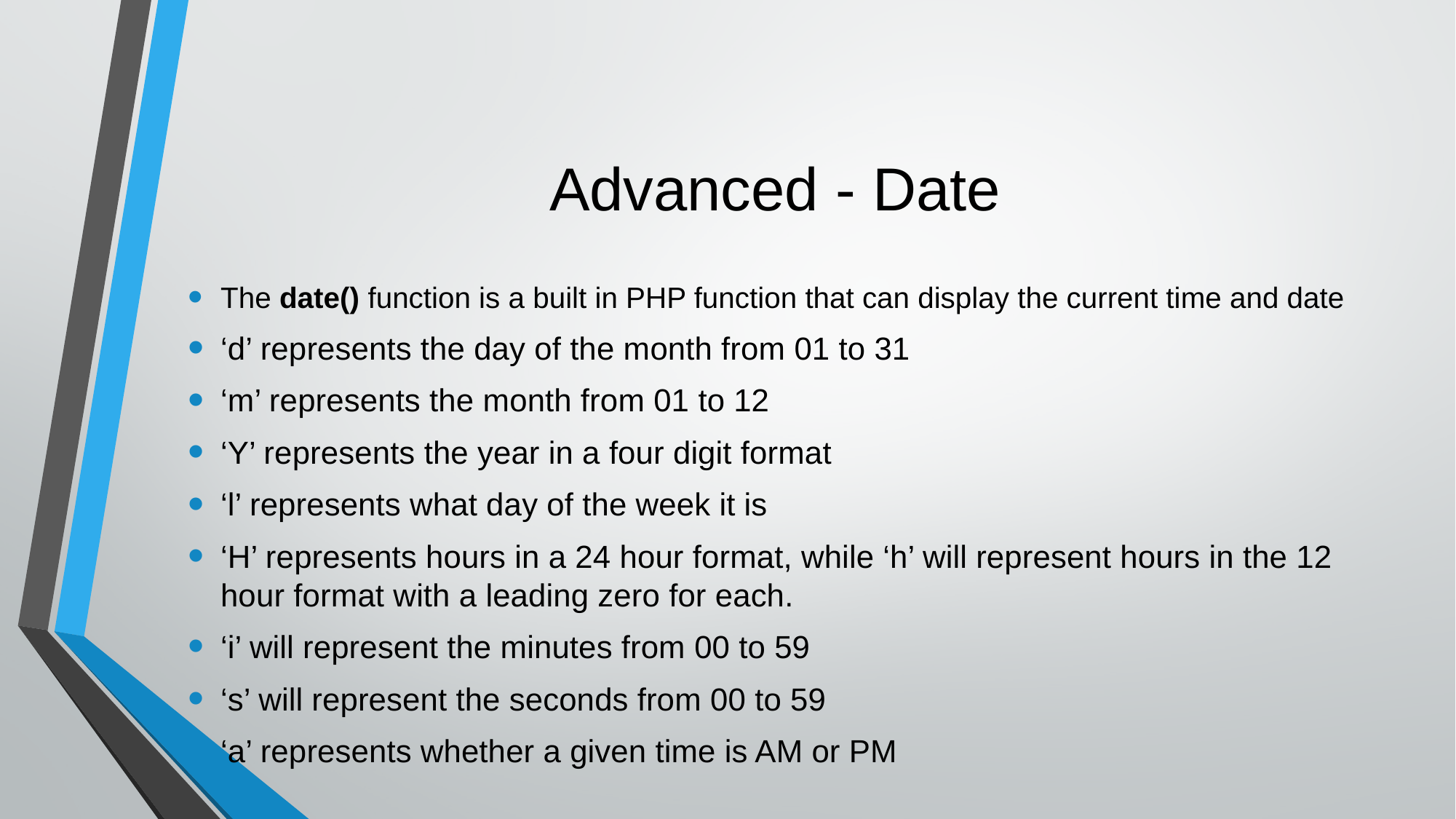

# Advanced - Date
The date() function is a built in PHP function that can display the current time and date
‘d’ represents the day of the month from 01 to 31
‘m’ represents the month from 01 to 12
‘Y’ represents the year in a four digit format
‘l’ represents what day of the week it is
‘H’ represents hours in a 24 hour format, while ‘h’ will represent hours in the 12 hour format with a leading zero for each.
‘i’ will represent the minutes from 00 to 59
‘s’ will represent the seconds from 00 to 59
‘a’ represents whether a given time is AM or PM